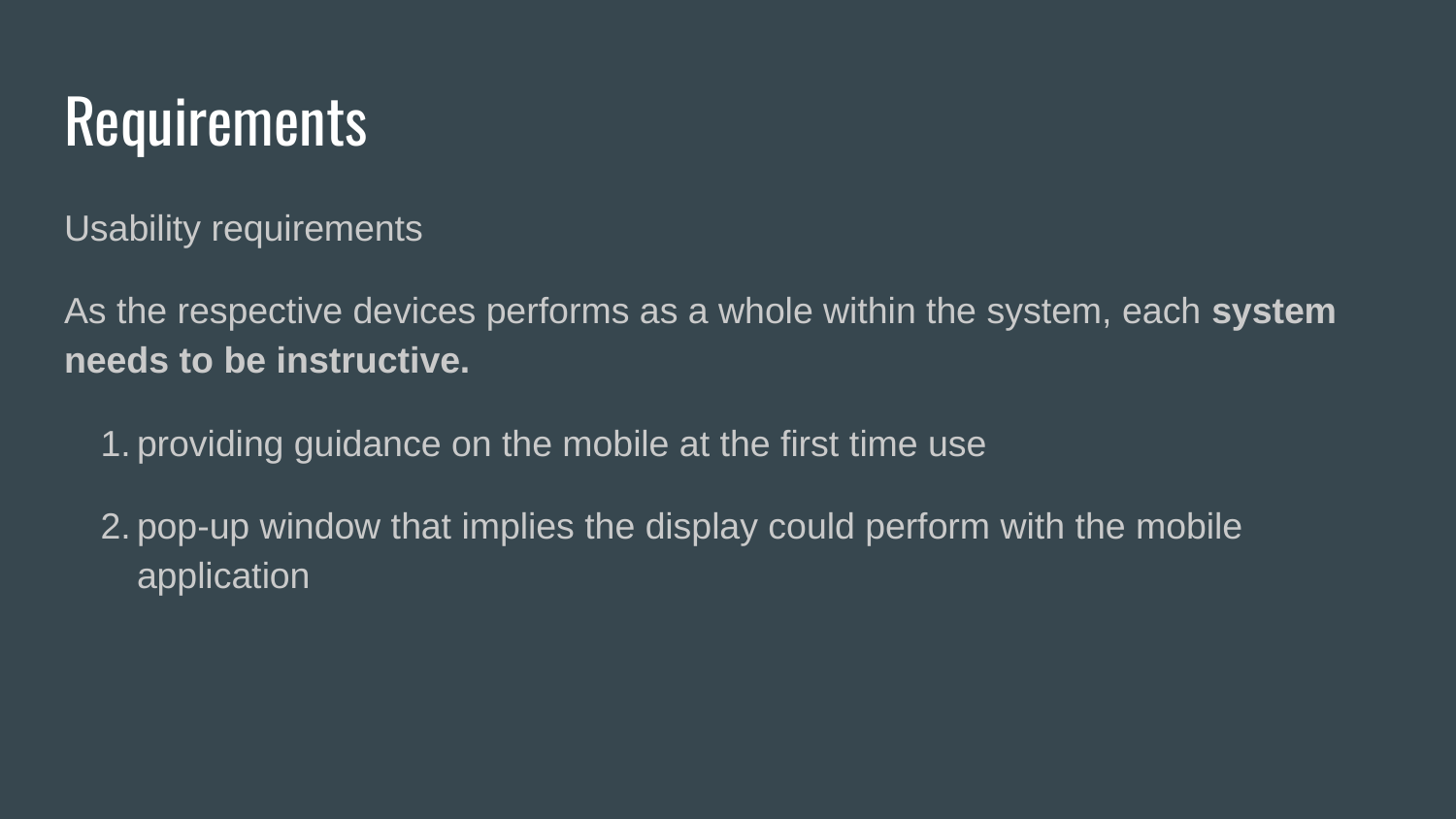

# Requirements
Usability requirements
As the respective devices performs as a whole within the system, each system needs to be instructive.
providing guidance on the mobile at the first time use
pop-up window that implies the display could perform with the mobile application